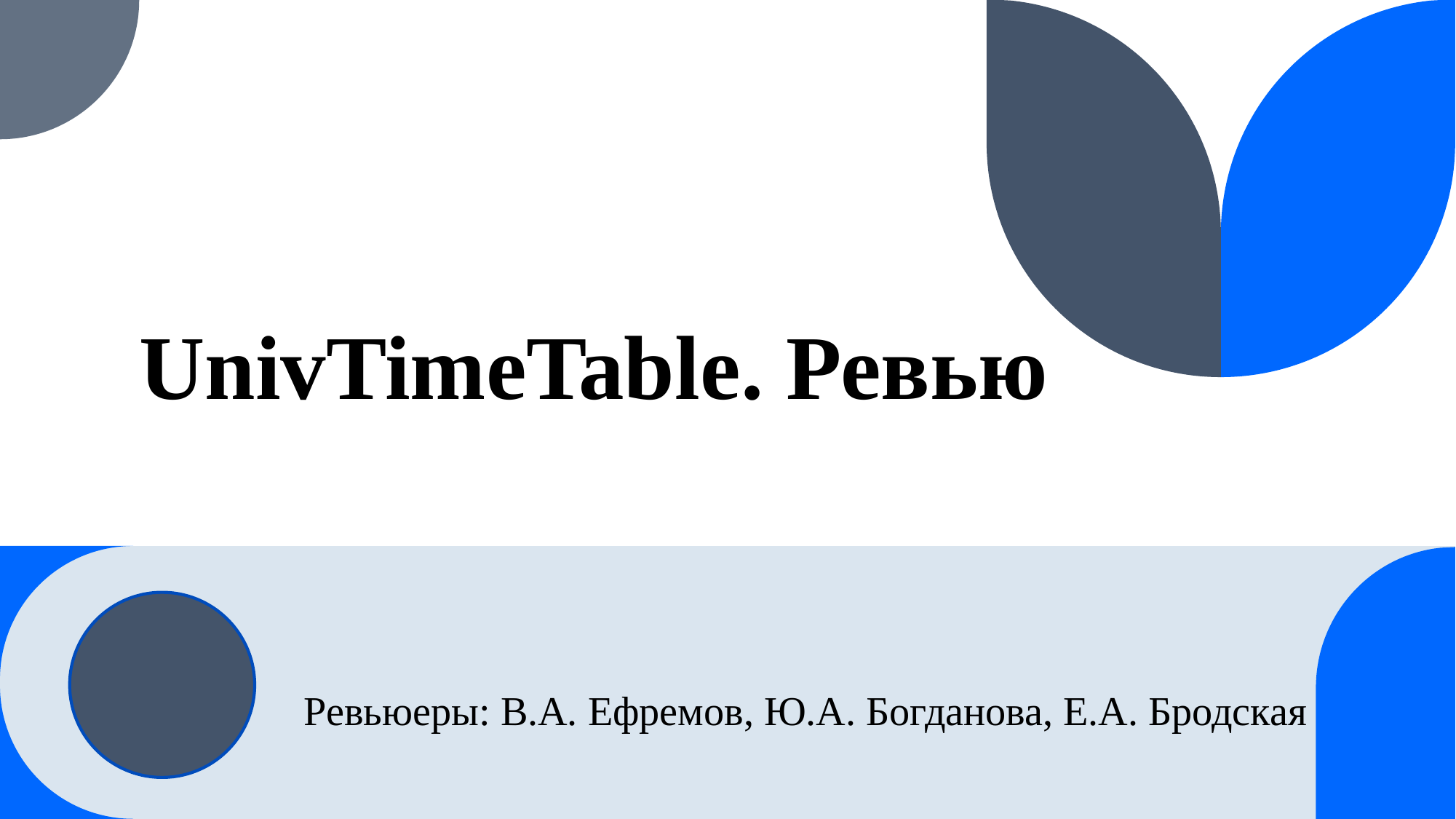

# UnivTimeTable. Ревью
Ревьюеры: В.А. Ефремов, Ю.А. Богданова, Е.А. Бродская